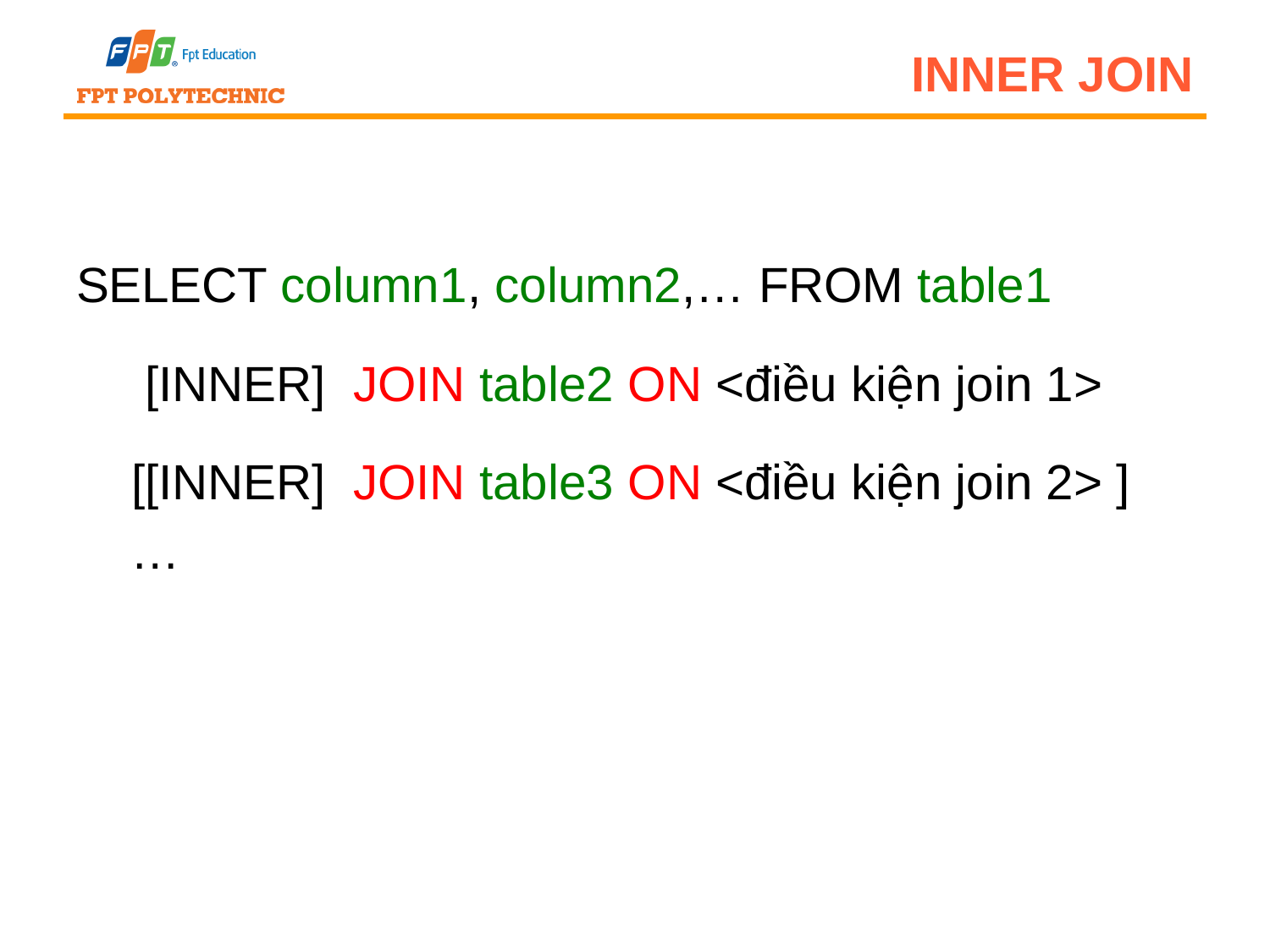

# Inner Join

SELECT column1, column2,… FROM table1
     [INNER]  JOIN table2 ON <điều kiện join 1>
    [[INNER]  JOIN table3 ON <điều kiện join 2> ]
    …